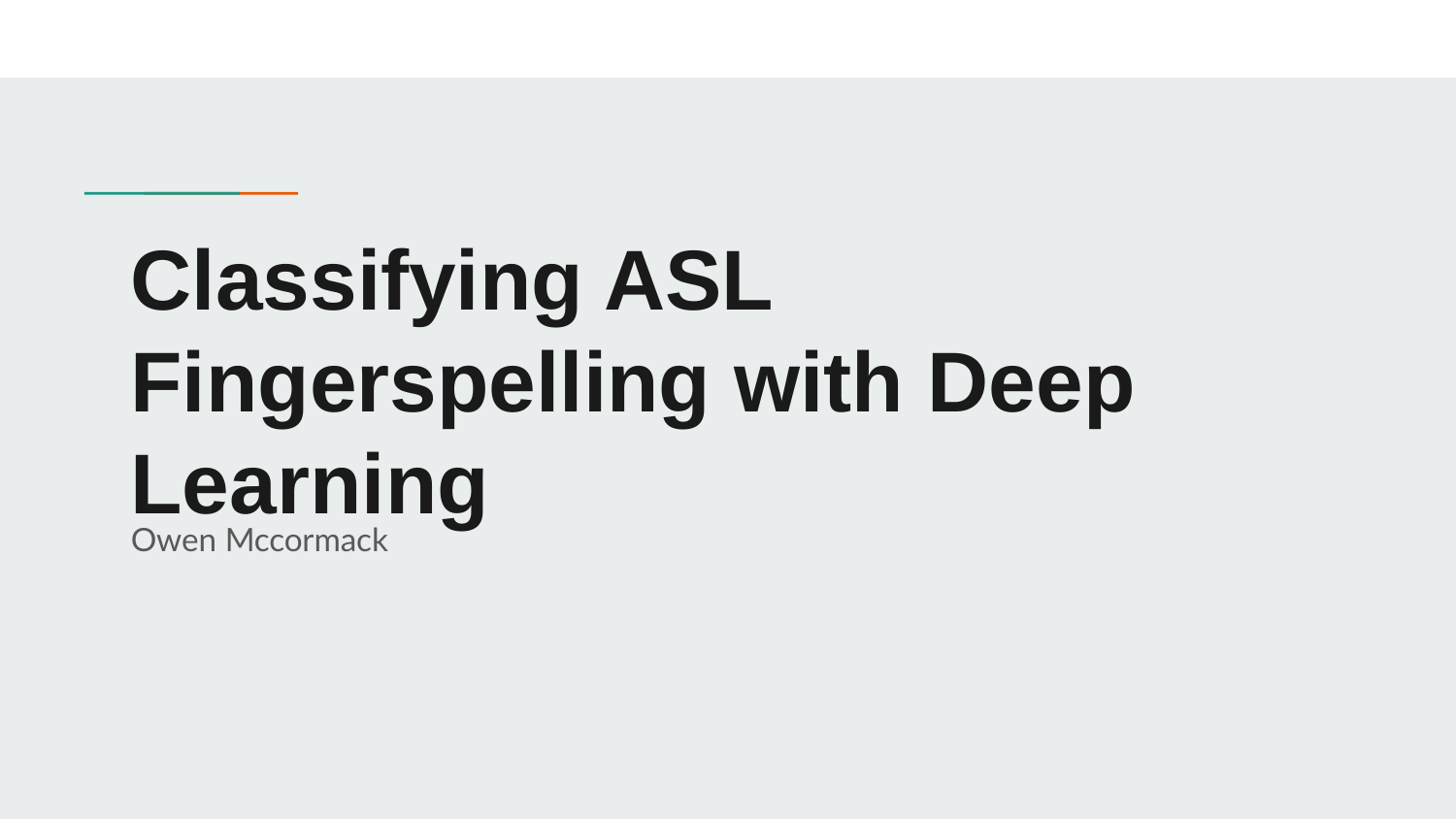

# Classifying ASL Fingerspelling with Deep Learning
Owen Mccormack